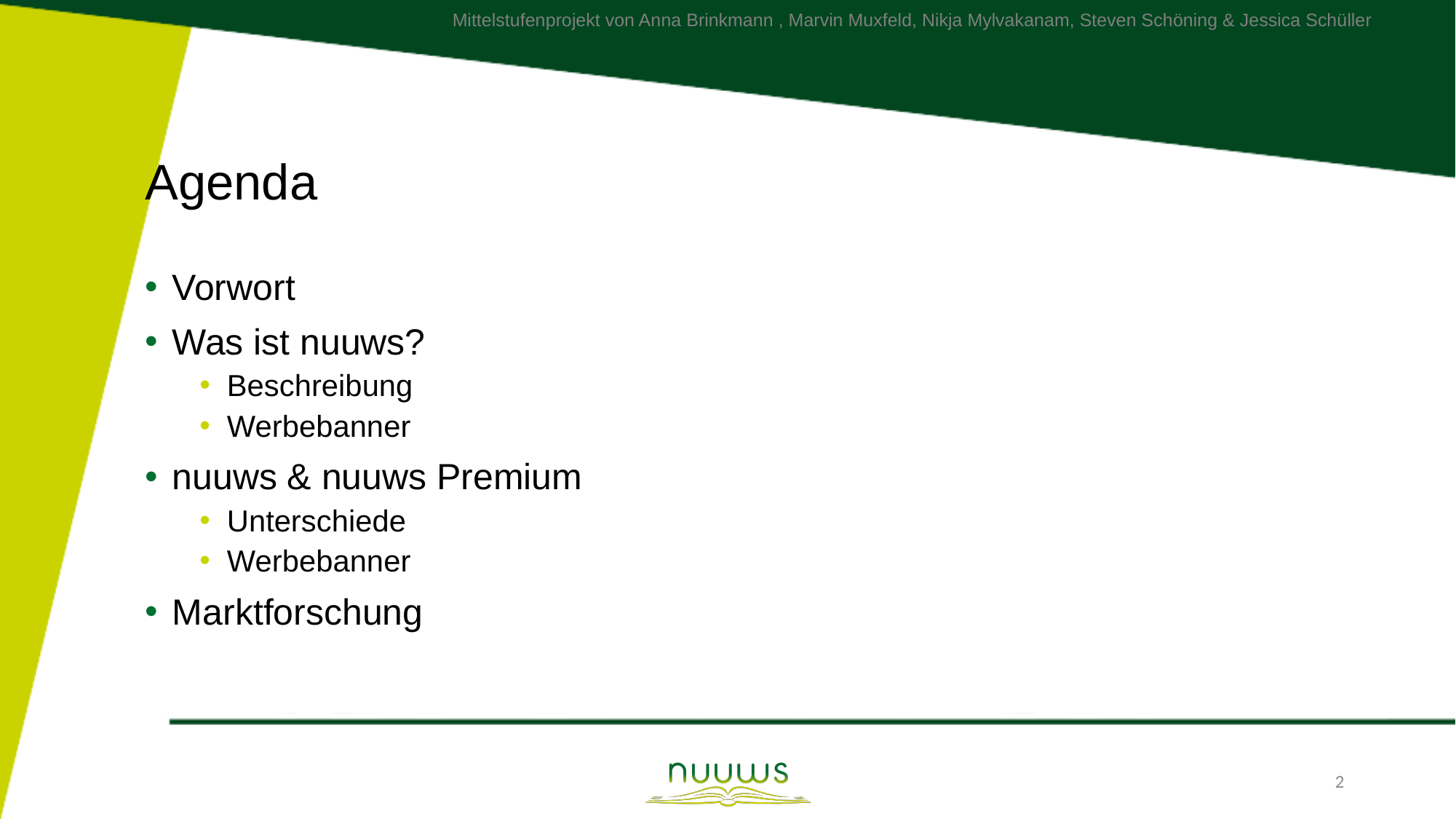

# Agenda
Vorwort
Was ist nuuws?
Beschreibung
Werbebanner
nuuws & nuuws Premium
Unterschiede
Werbebanner
Marktforschung

2